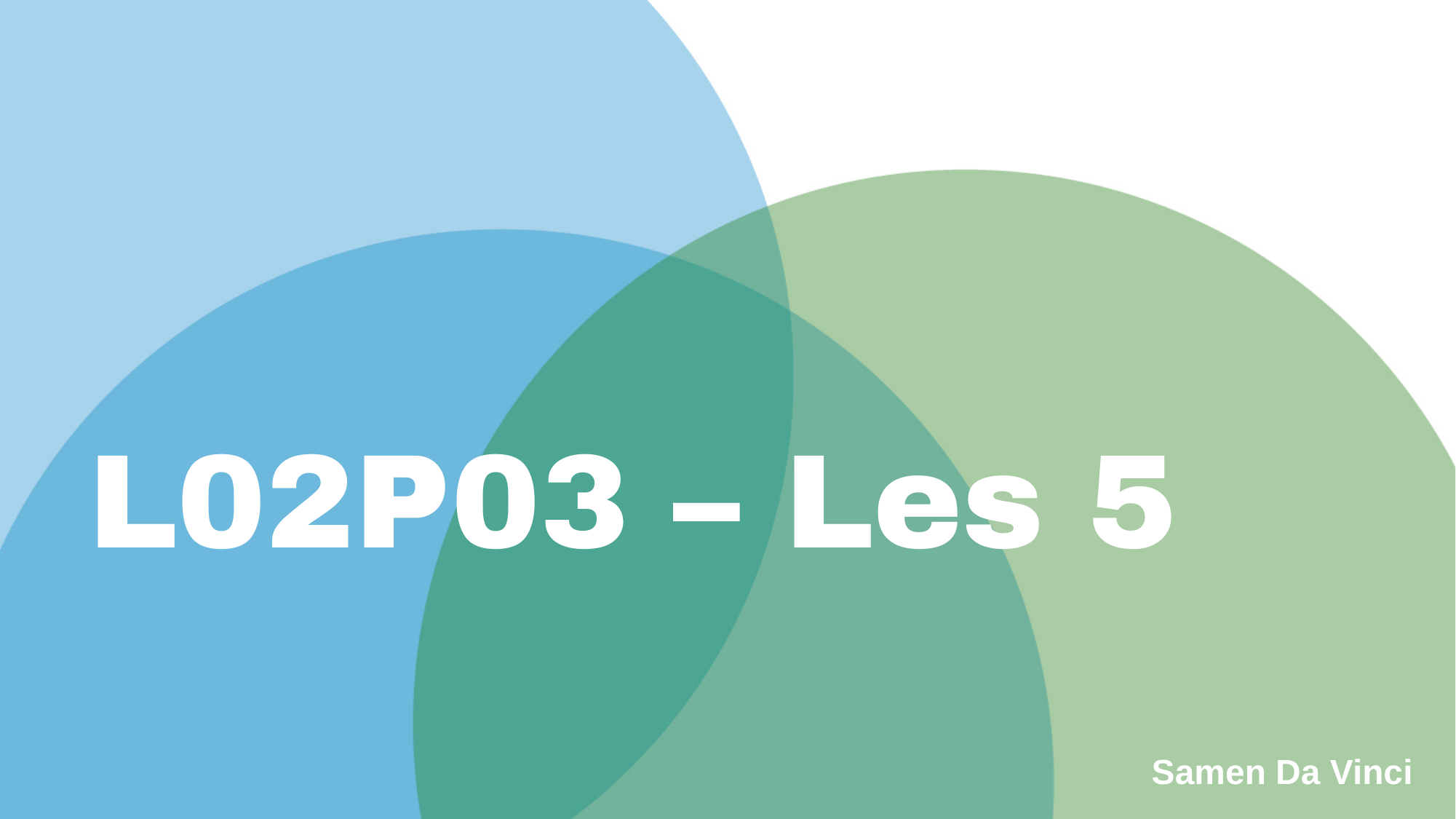

# L02P03 – Les 5
Samen Da Vinci